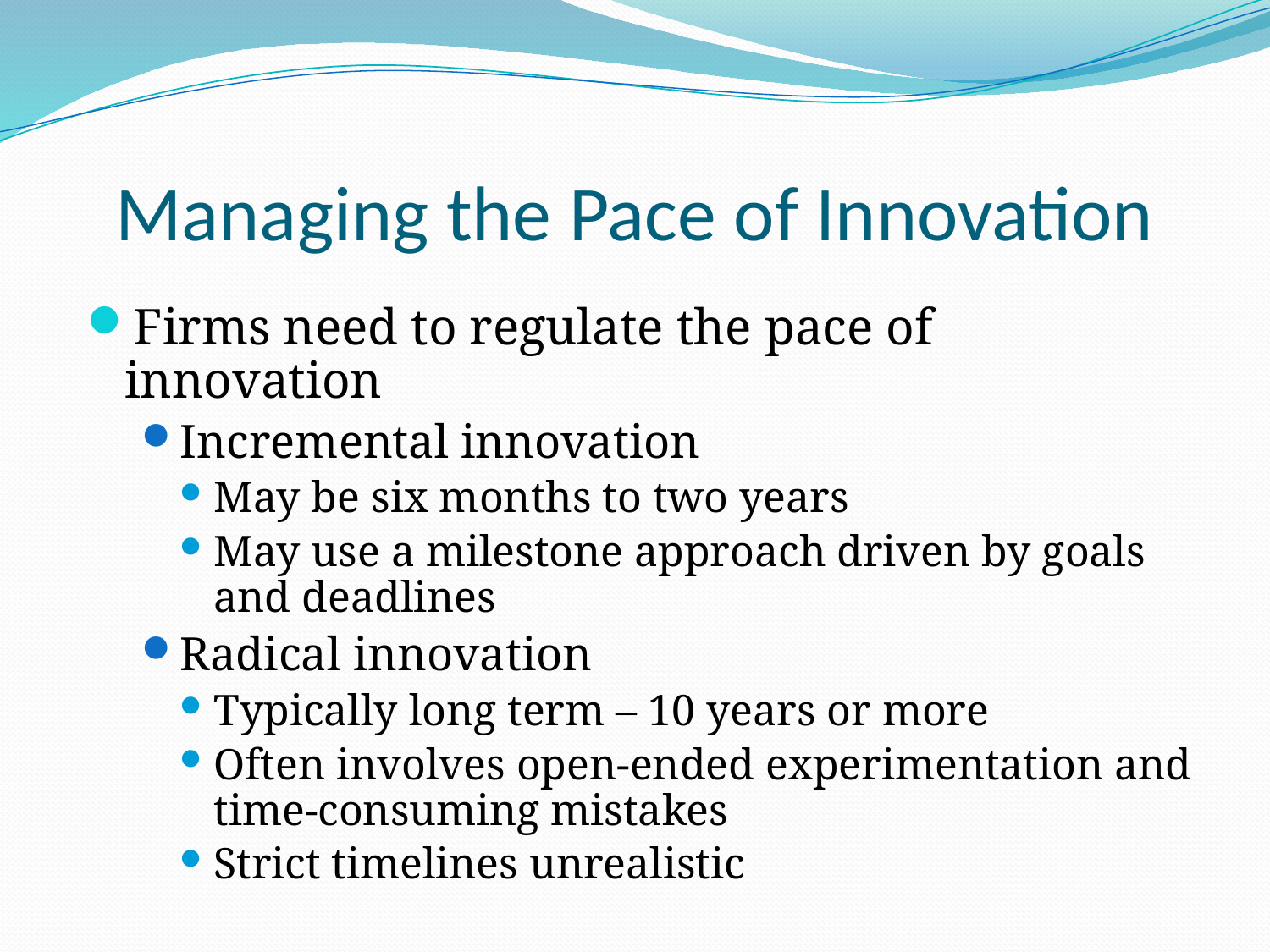

# Managing the Pace of Innovation
Firms need to regulate the pace of innovation
Incremental innovation
May be six months to two years
May use a milestone approach driven by goals and deadlines
Radical innovation
Typically long term – 10 years or more
Often involves open-ended experimentation and time-consuming mistakes
Strict timelines unrealistic